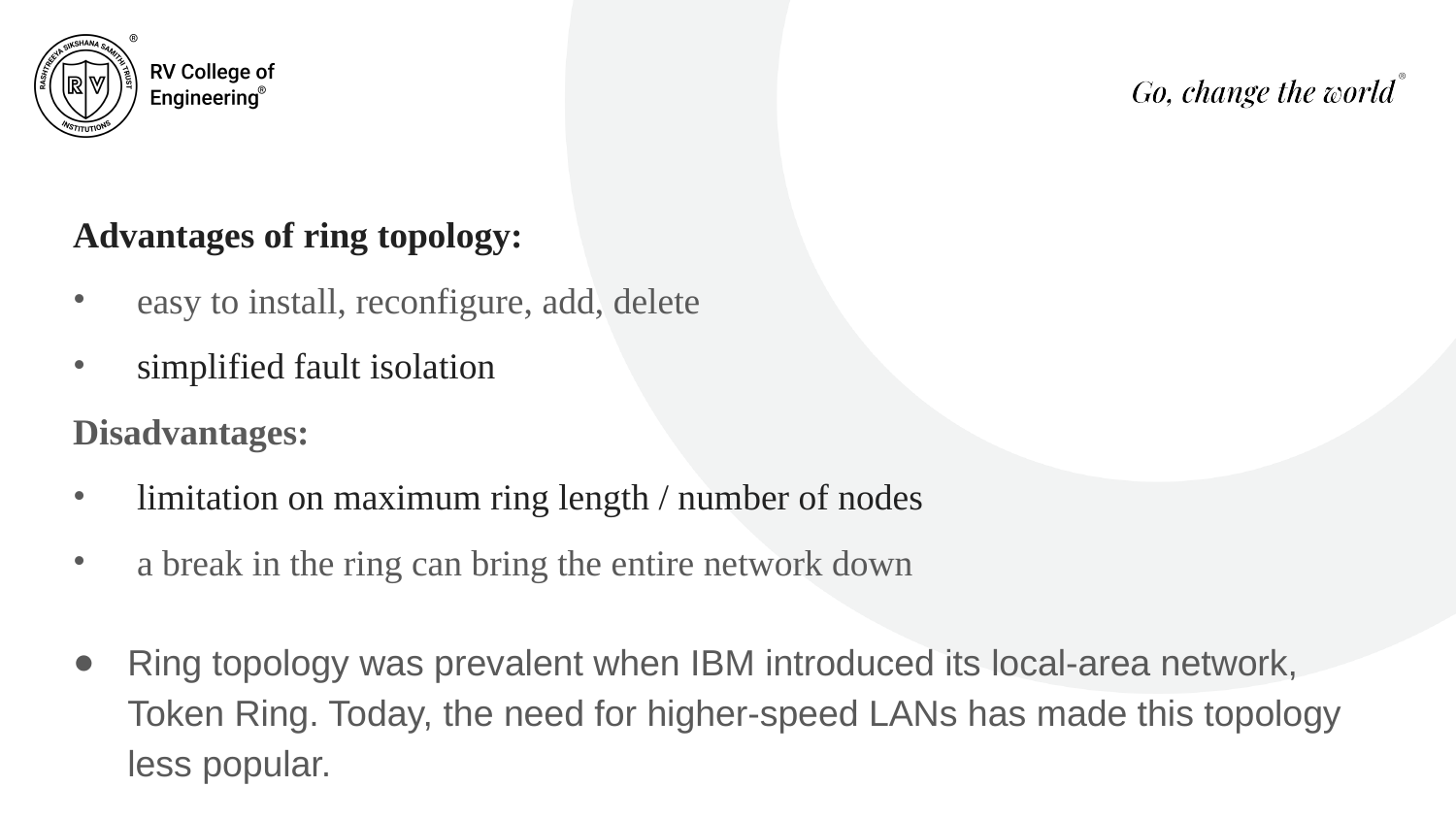

Advantages of ring topology:
 easy to install, reconfigure, add, delete
 simplified fault isolation
Disadvantages:
 limitation on maximum ring length / number of nodes
 a break in the ring can bring the entire network down

Ring topology was prevalent when IBM introduced its local-area network, Token Ring. Today, the need for higher-speed LANs has made this topology less popular.